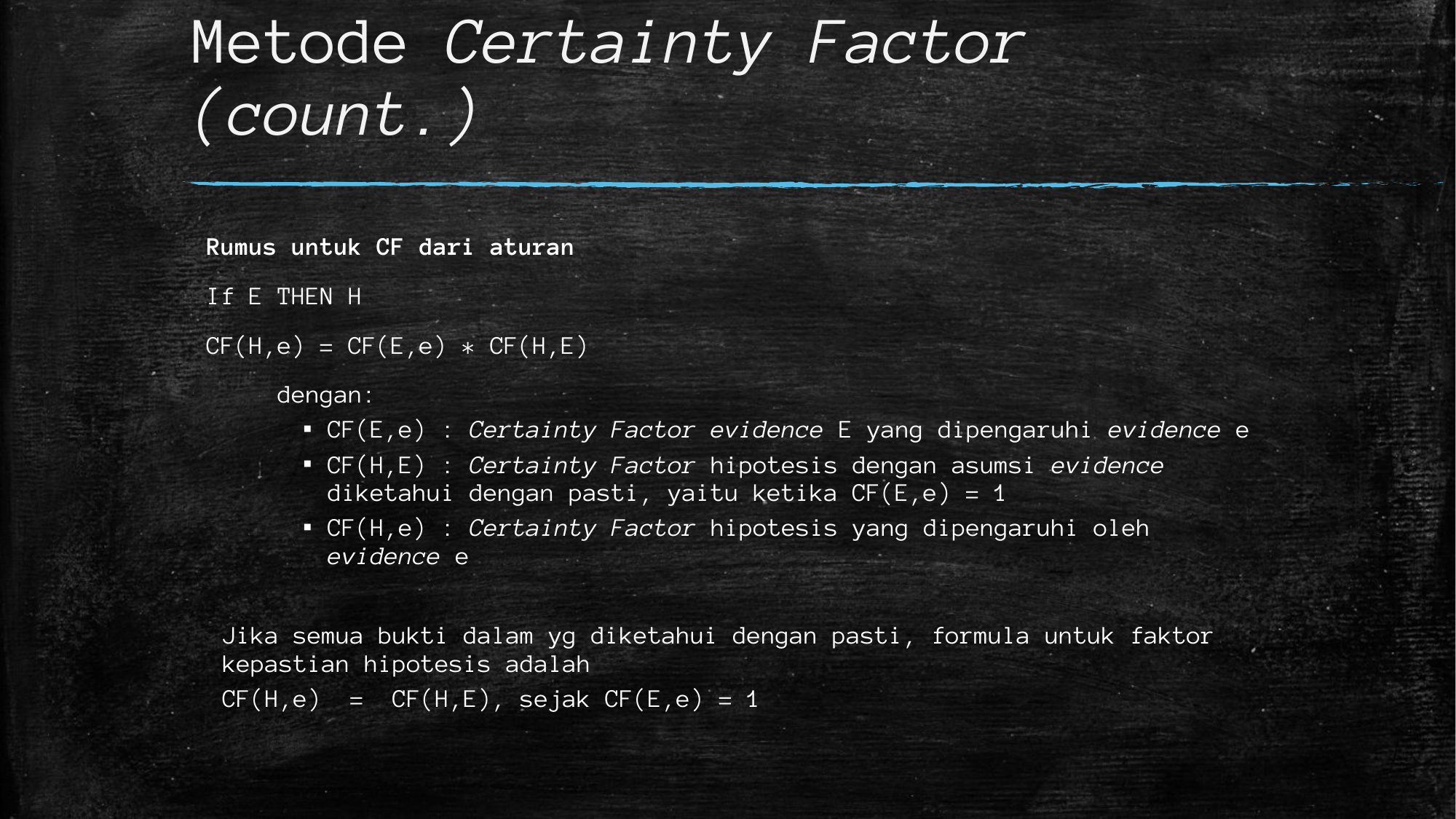

# Metode Certainty Factor (count.)
 Rumus untuk CF dari aturan
 If E THEN H
 CF(H,e) = CF(E,e) * CF(H,E)
	dengan:
CF(E,e) : Certainty Factor evidence E yang dipengaruhi evidence e
CF(H,E) : Certainty Factor hipotesis dengan asumsi evidence diketahui dengan pasti, yaitu ketika CF(E,e) = 1
CF(H,e) : Certainty Factor hipotesis yang dipengaruhi oleh evidence e

Jika semua bukti dalam yg diketahui dengan pasti, formula untuk faktor kepastian hipotesis adalah
CF(H,e)  =  CF(H,E), sejak CF(E,e) = 1